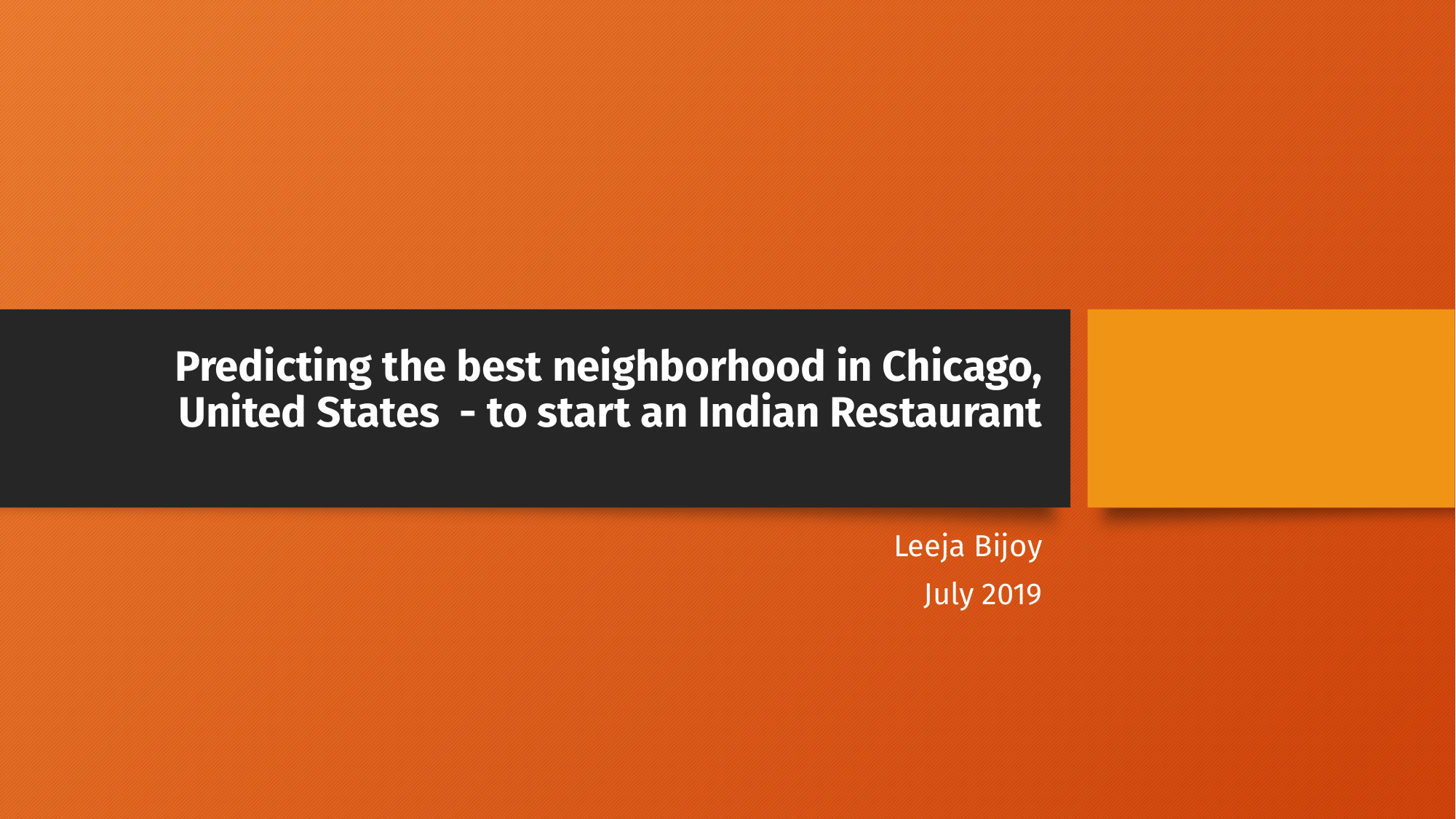

# Predicting the best neighborhood in Chicago, United States  - to start an Indian Restaurant
Leeja Bijoy
July 2019